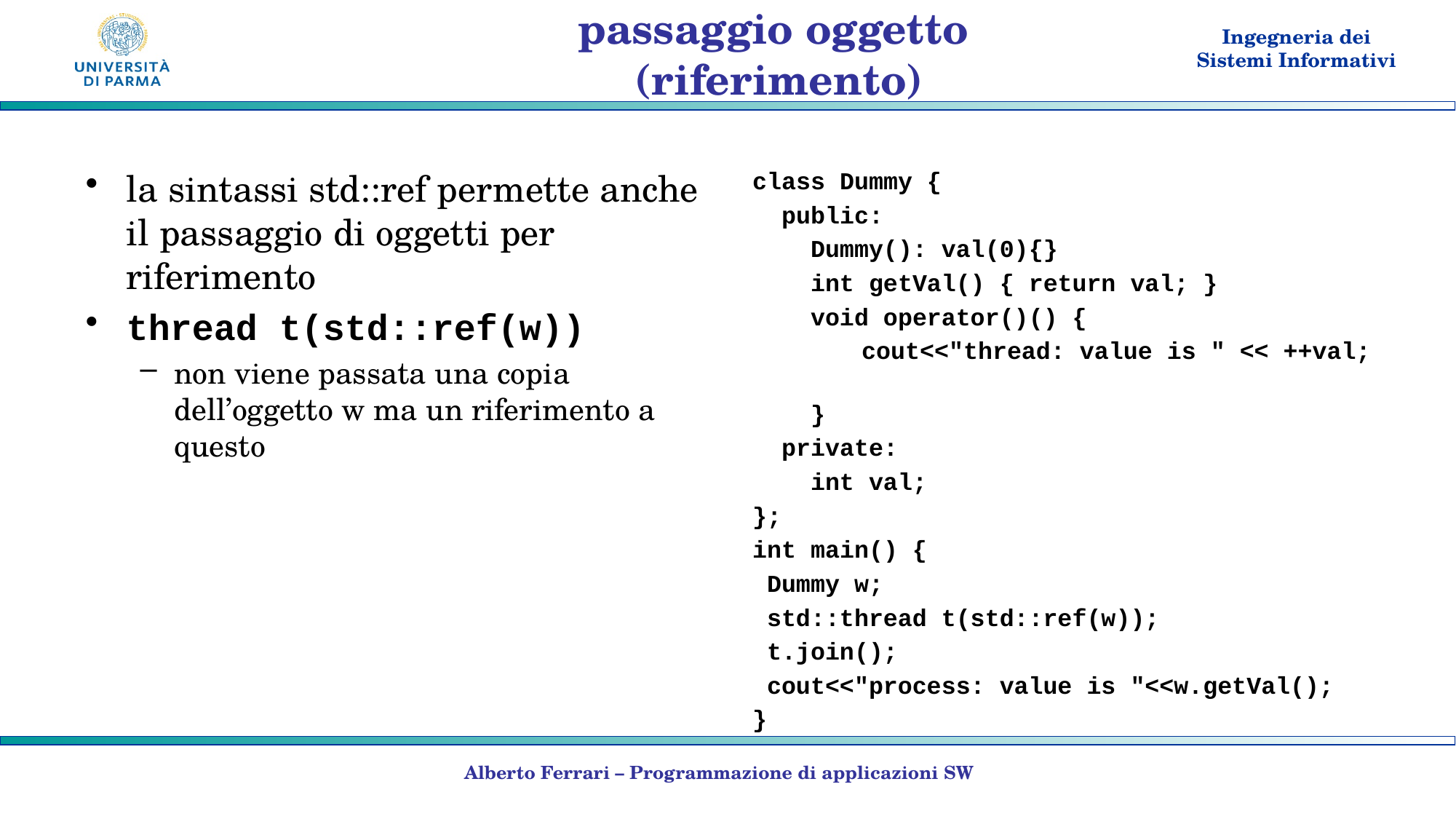

# passaggio oggetto (riferimento)
la sintassi std::ref permette anche il passaggio di oggetti per riferimento
thread t(std::ref(w))
non viene passata una copia dell’oggetto w ma un riferimento a questo
class Dummy {
  public:
    Dummy(): val(0){}
    int getVal() { return val; }
    void operator()() {
 	cout<<"thread: value is " << ++val;
    }
  private:
    int val;
};
int main() {
 Dummy w;
 std::thread t(std::ref(w));
 t.join();
 cout<<"process: value is "<<w.getVal();
}
Alberto Ferrari – Programmazione di applicazioni SW